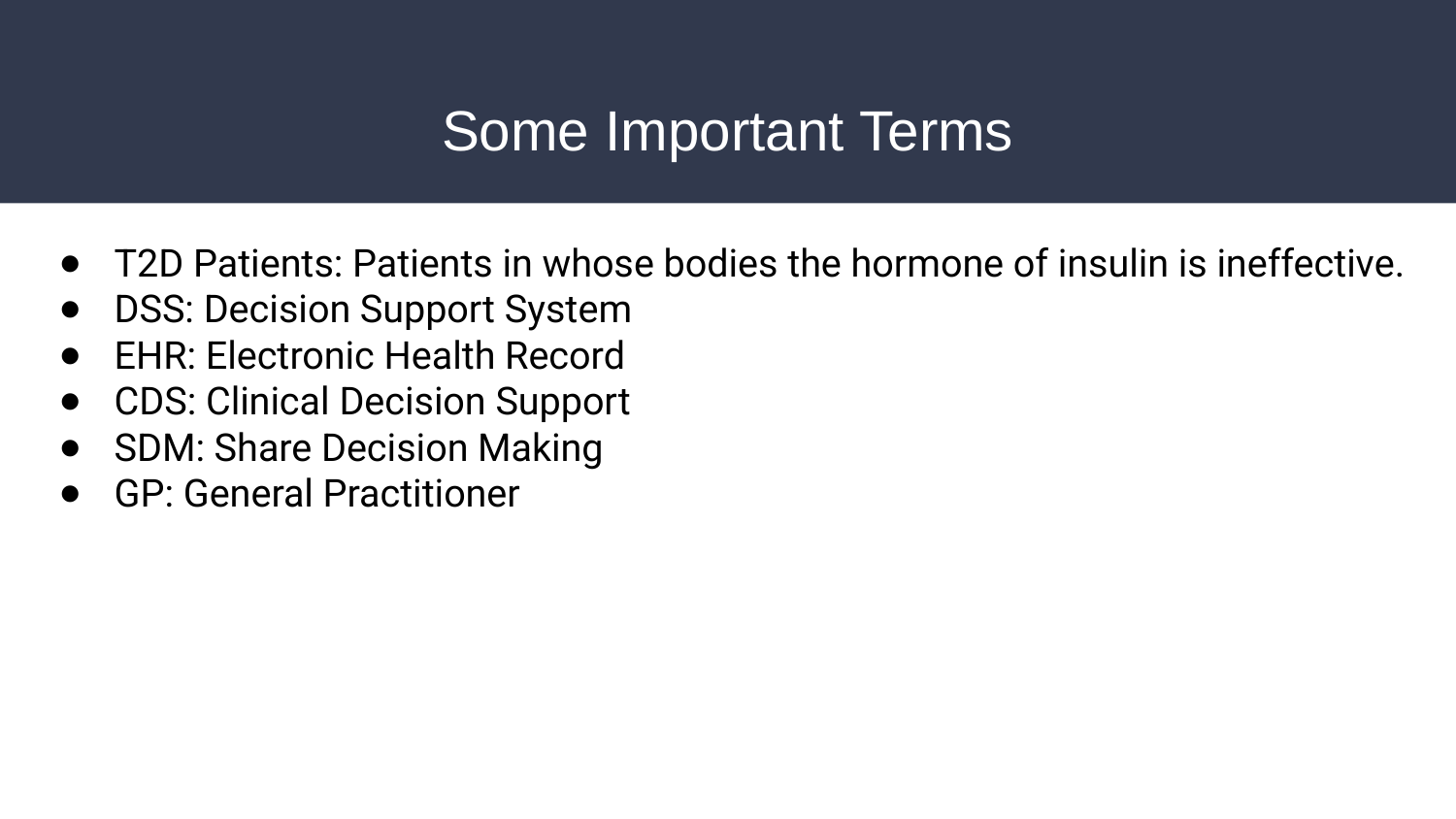

# Some Important Terms

T2D Patients: Patients in whose bodies the hormone of insulin is ineffective.
DSS: Decision Support System
EHR: Electronic Health Record
CDS: Clinical Decision Support
SDM: Share Decision Making
GP: General Practitioner